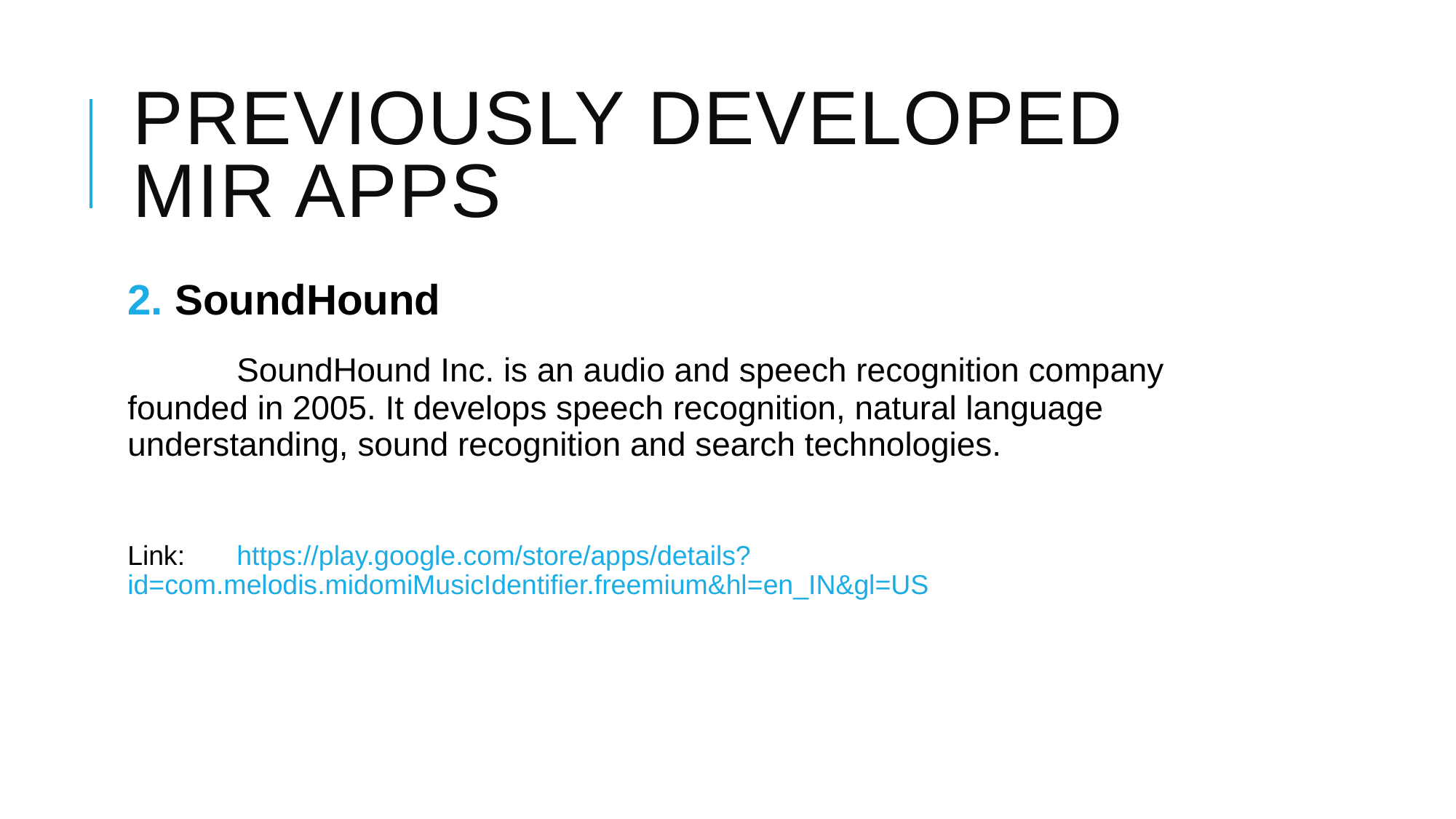

# Previously developed mir apps
2. SoundHound
	SoundHound Inc. is an audio and speech recognition company founded in 2005. It develops speech recognition, natural language understanding, sound recognition and search technologies.

Link: 	https://play.google.com/store/apps/details?id=com.melodis.midomiMusicIdentifier.freemium&hl=en_IN&gl=US